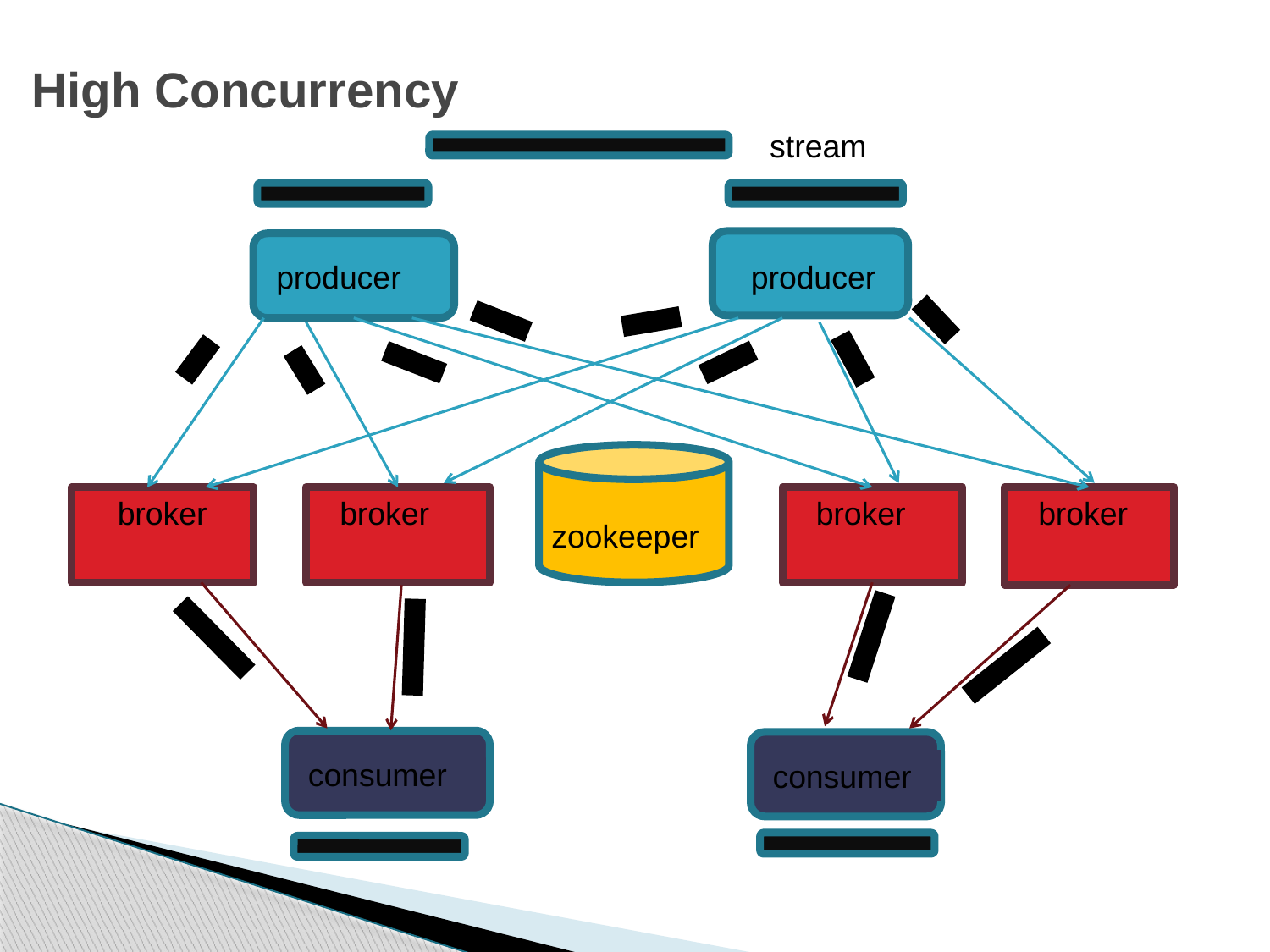

High Concurrency
stream

producer

producer

broker

broker

broker

broker
zookeeper

consumer

consumer